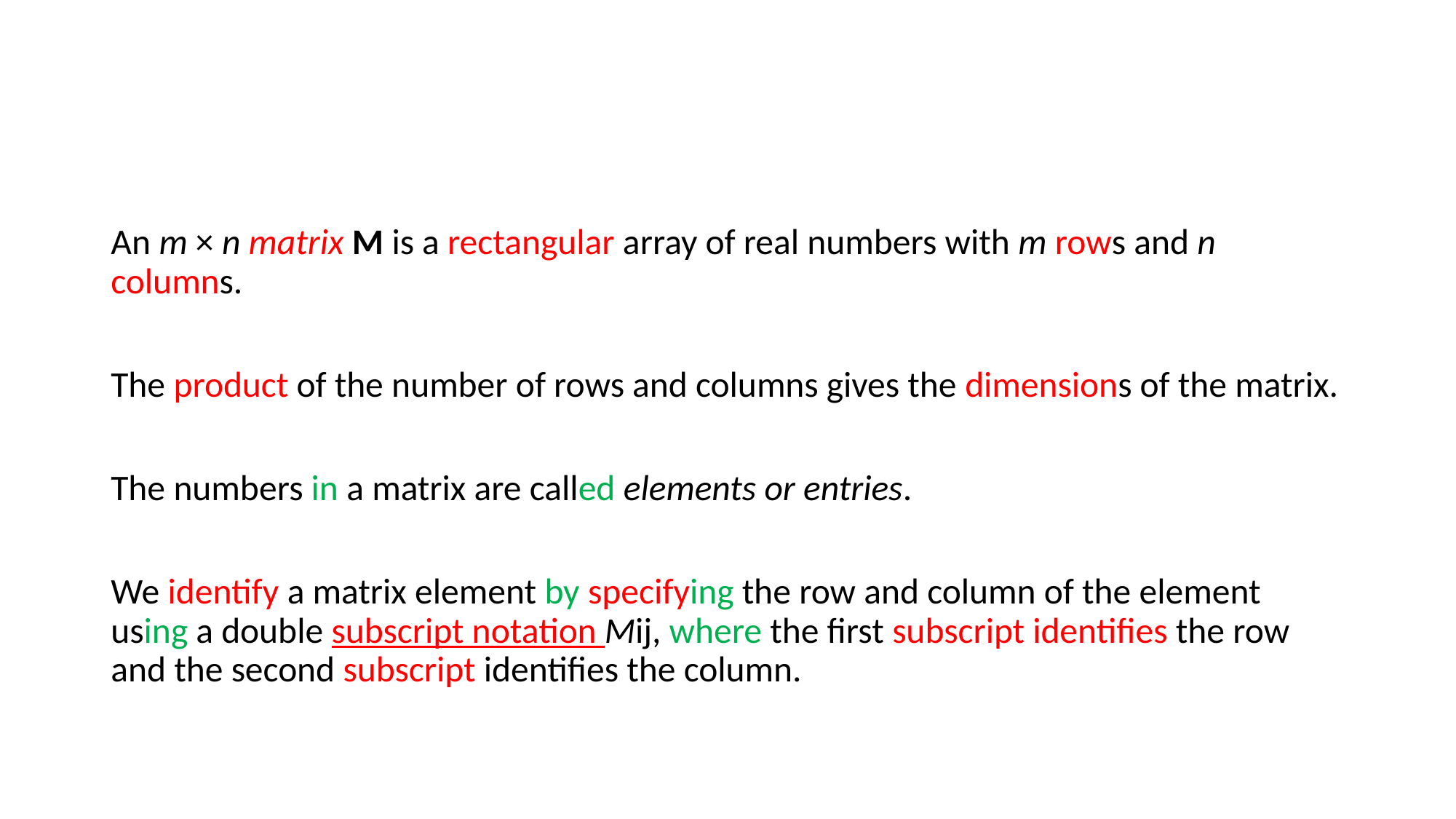

#
An m × n matrix M is a rectangular array of real numbers with m rows and n columns.

The product of the number of rows and columns gives the dimensions of the matrix.

The numbers in a matrix are called elements or entries.

We identify a matrix element by specifying the row and column of the element using a double subscript notation Mij, where the first subscript identifies the row and the second subscript identifies the column.